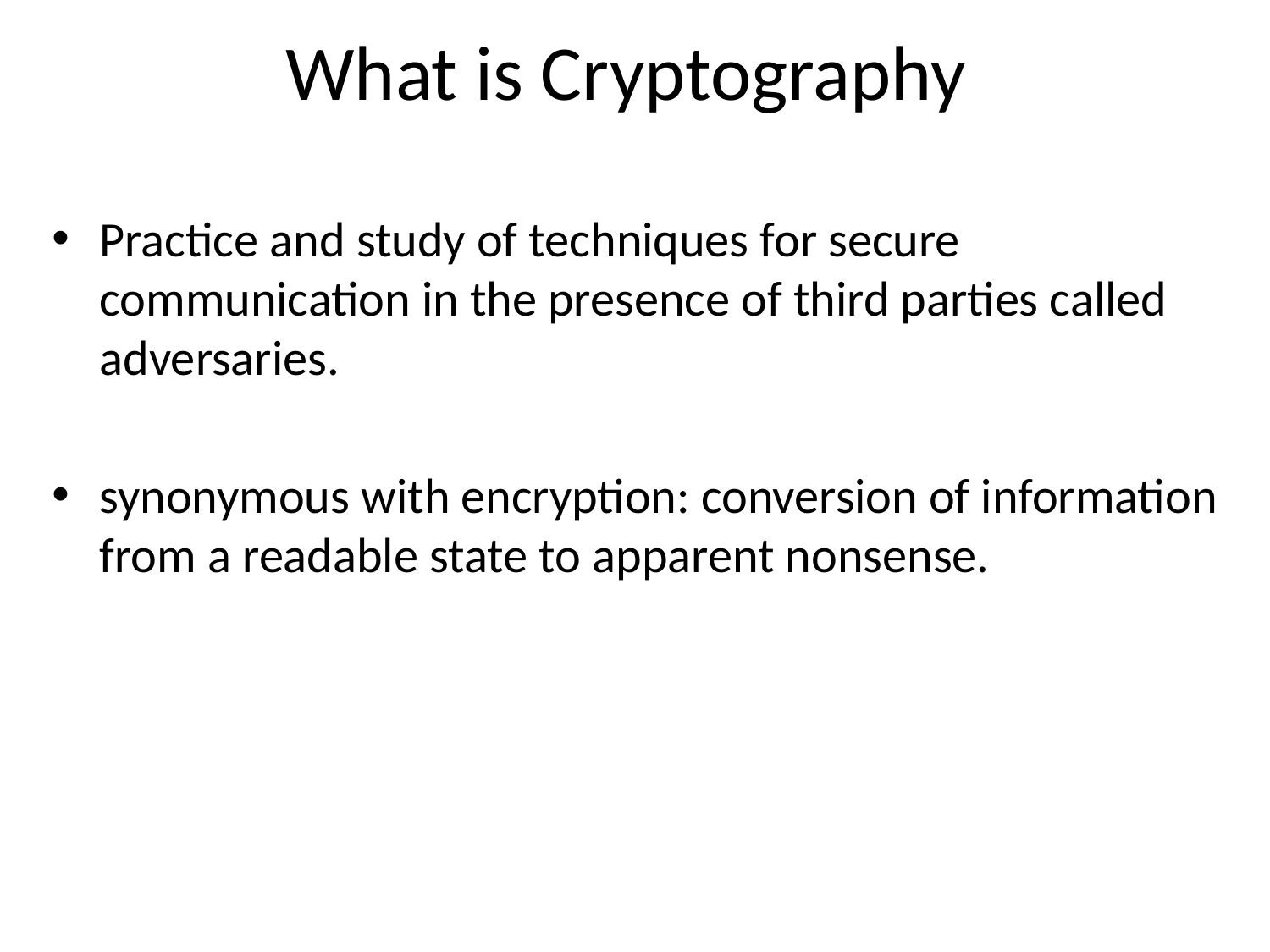

# What is Cryptography
Practice and study of techniques for secure communication in the presence of third parties called adversaries.

synonymous with encryption: conversion of information from a readable state to apparent nonsense.